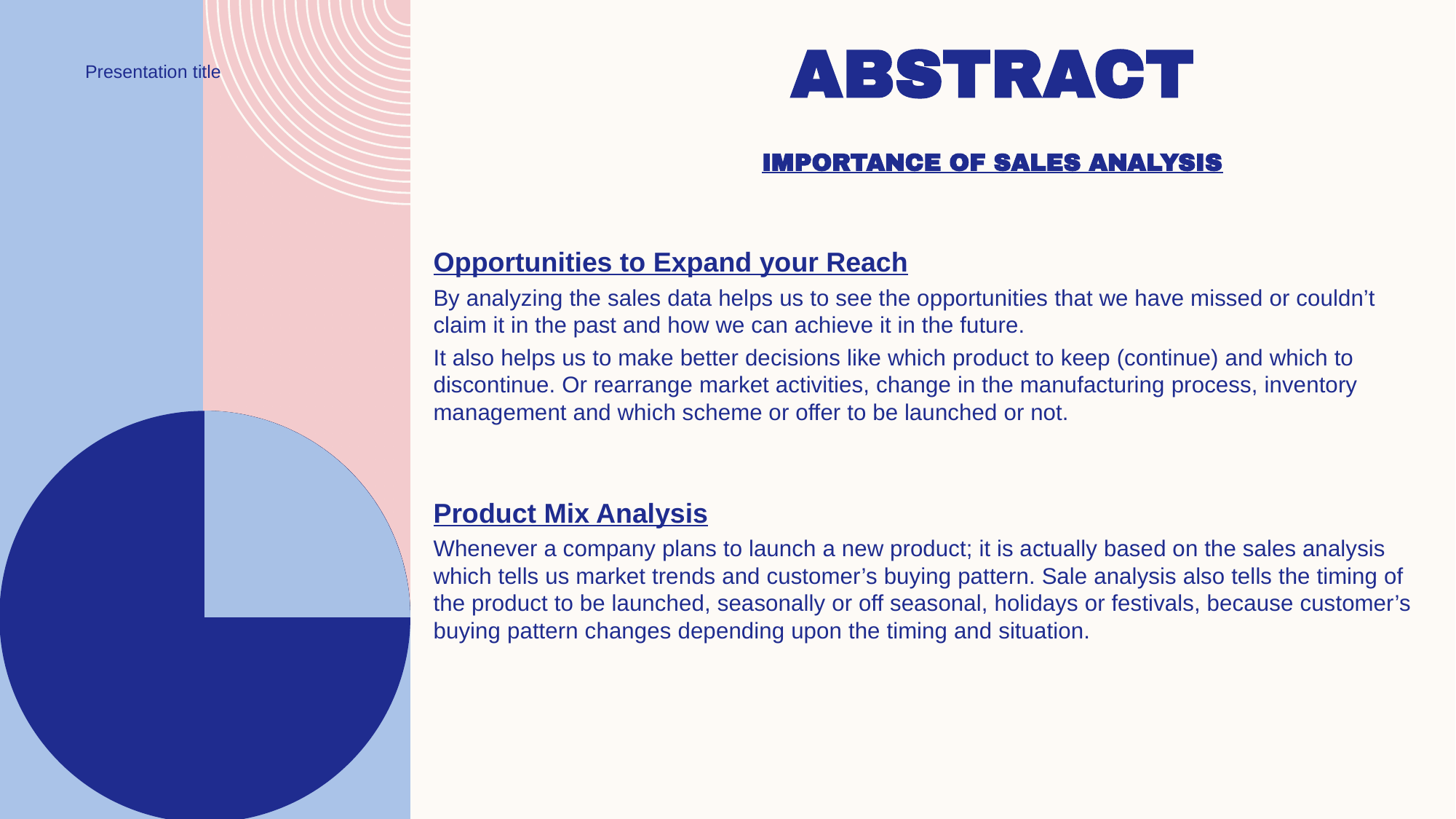

# ABSTRACT Importance of Sales analysis
Presentation title
18
Opportunities to Expand your Reach
By analyzing the sales data helps us to see the opportunities that we have missed or couldn’t claim it in the past and how we can achieve it in the future.
It also helps us to make better decisions like which product to keep (continue) and which to discontinue. Or rearrange market activities, change in the manufacturing process, inventory management and which scheme or offer to be launched or not.

Product Mix Analysis
Whenever a company plans to launch a new product; it is actually based on the sales analysis which tells us market trends and customer’s buying pattern. Sale analysis also tells the timing of the product to be launched, seasonally or off seasonal, holidays or festivals, because customer’s buying pattern changes depending upon the timing and situation.